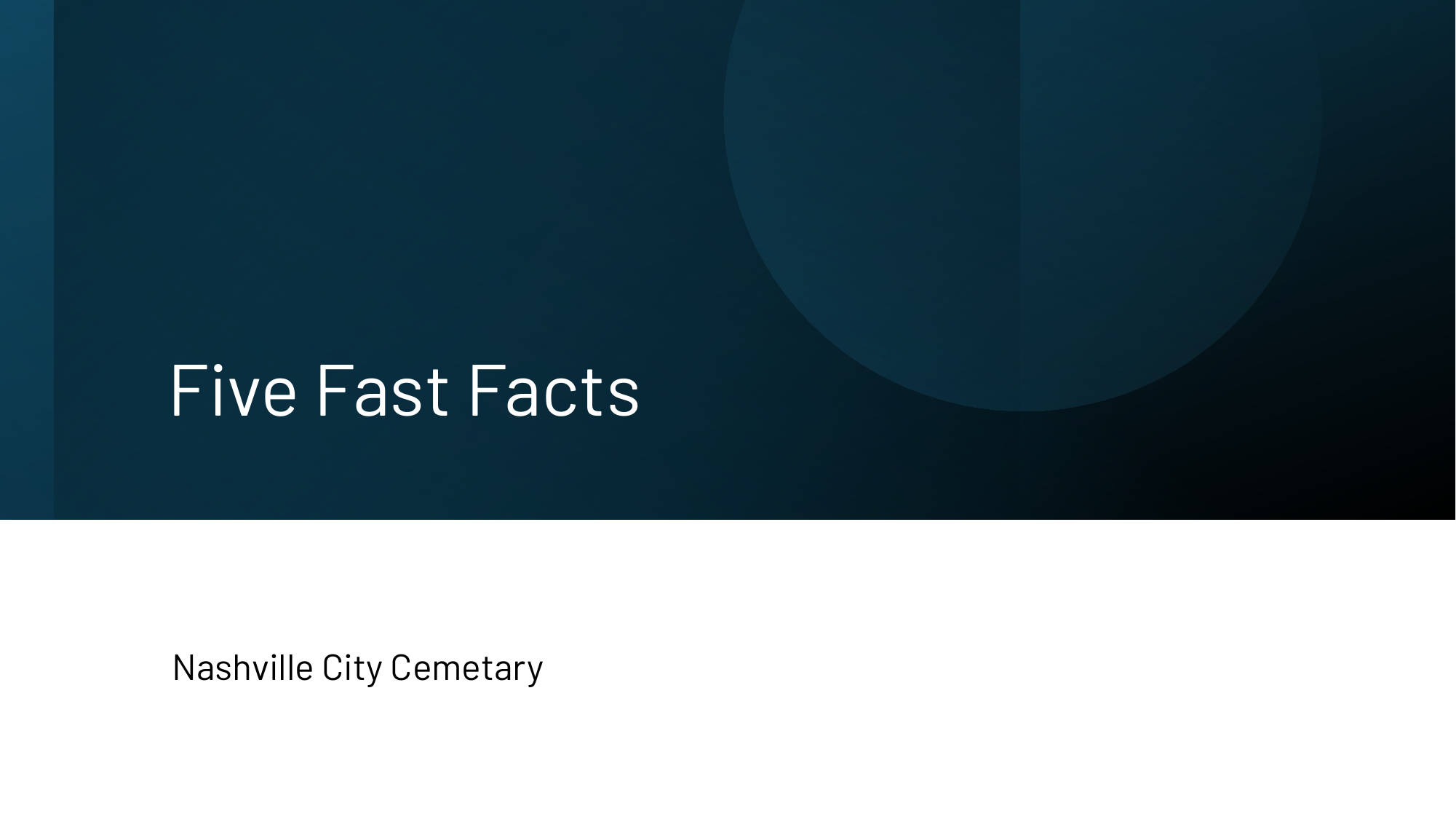

# Five Fast Facts
Nashville City Cemetary